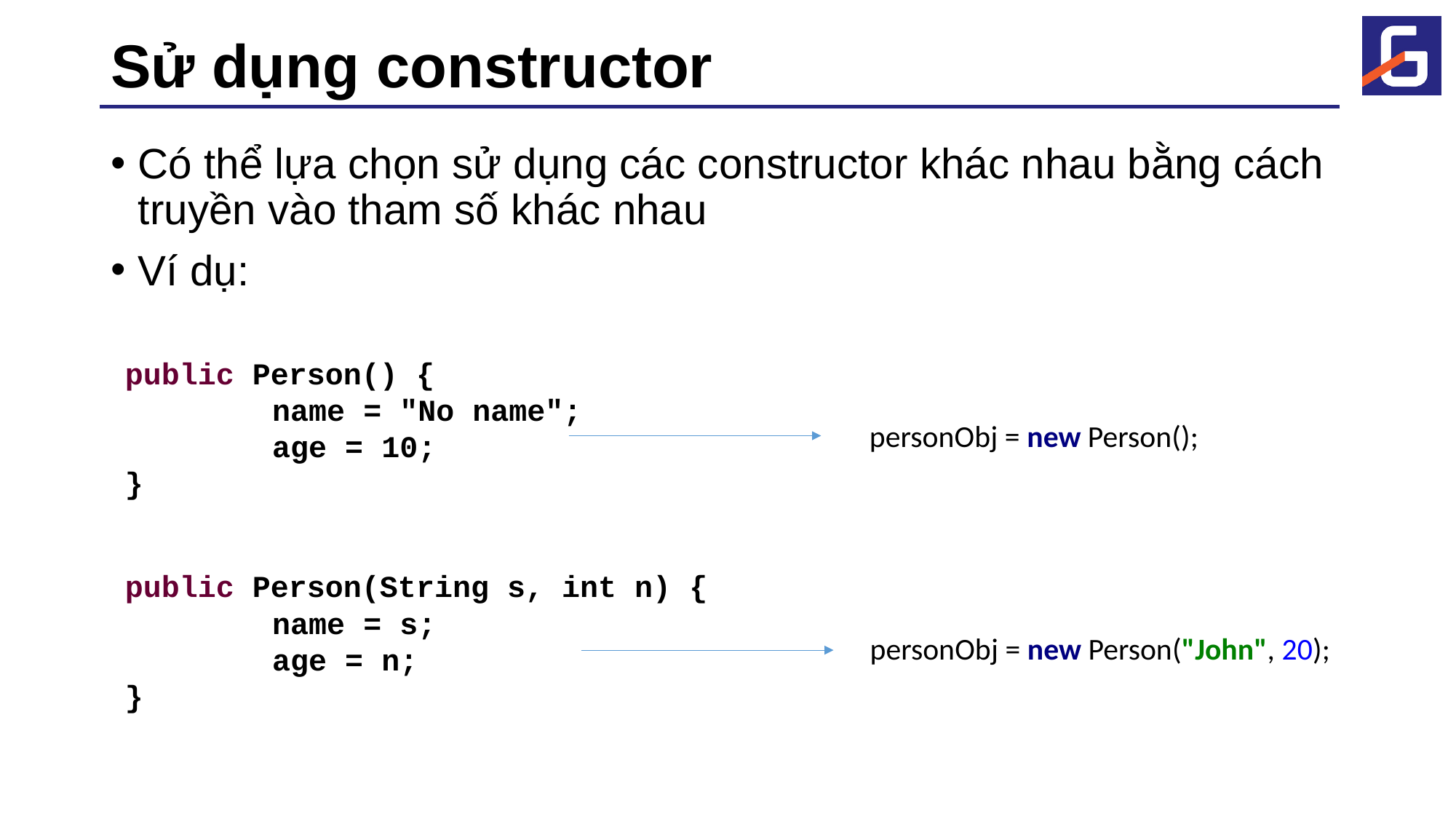

# Sử dụng constructor
Có thể lựa chọn sử dụng các constructor khác nhau bằng cách truyền vào tham số khác nhau
Ví dụ:
public Person() {
		name = "No name";
		age = 10;
}

personObj = new Person();
public Person(String s, int n) {
		name = s;
		age = n;
}

personObj = new Person("John", 20);